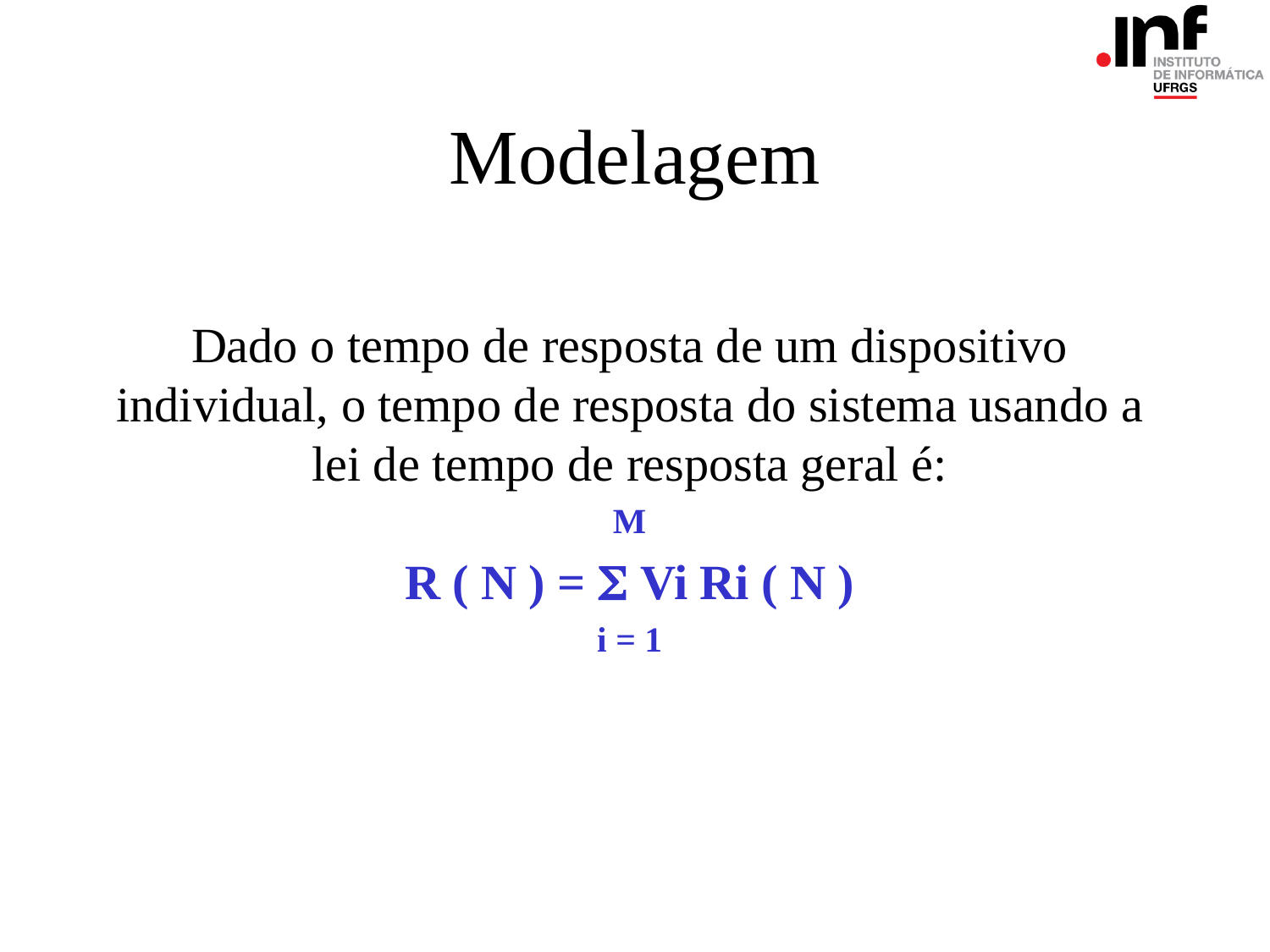

# Modelagem
Dado o tempo de resposta de um dispositivo individual, o tempo de resposta do sistema usando a lei de tempo de resposta geral é:
M
R ( N ) = Σ Vi Ri ( N )
i = 1